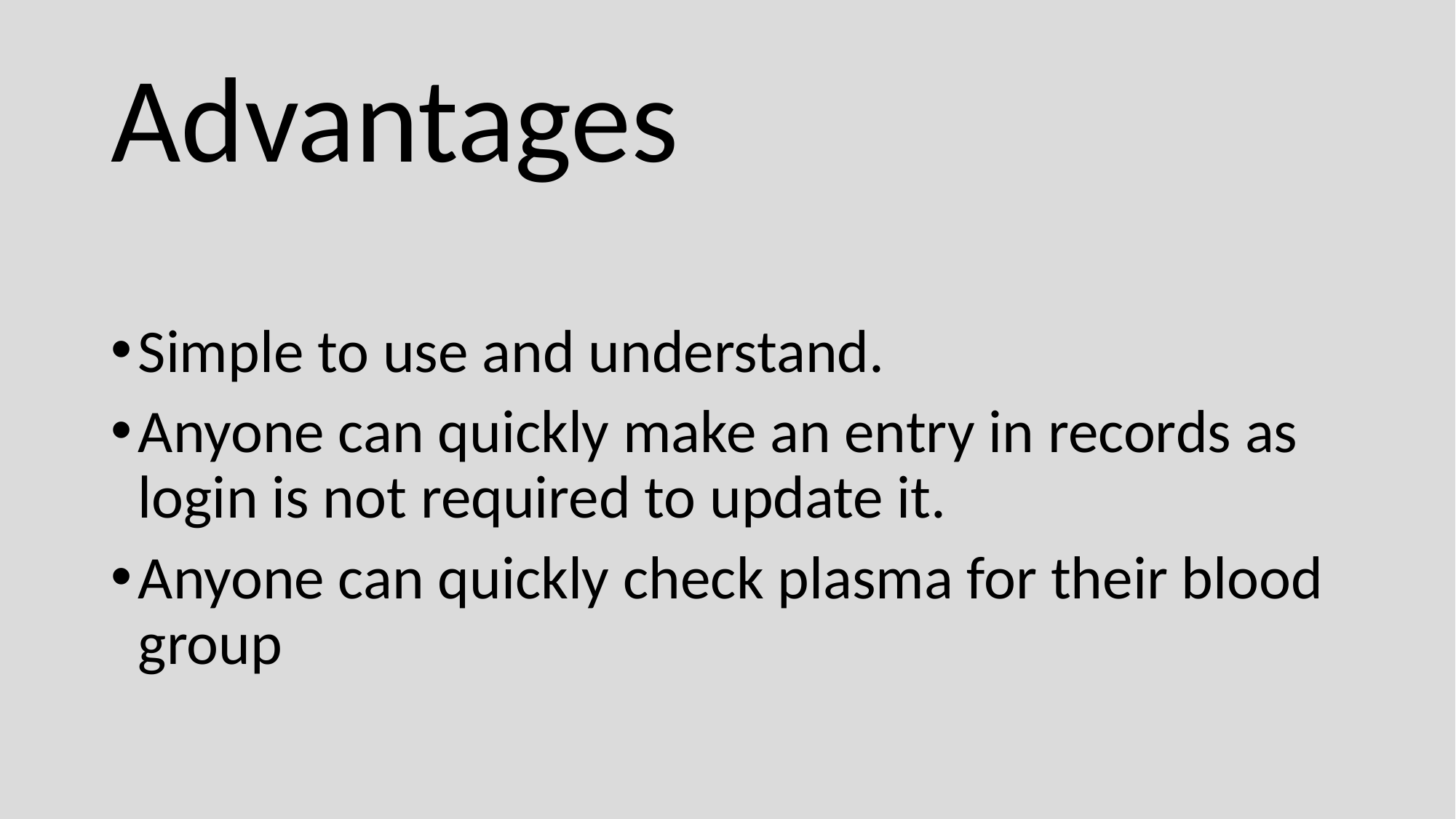

# Advantages
Simple to use and understand.
Anyone can quickly make an entry in records as login is not required to update it.
Anyone can quickly check plasma for their blood group